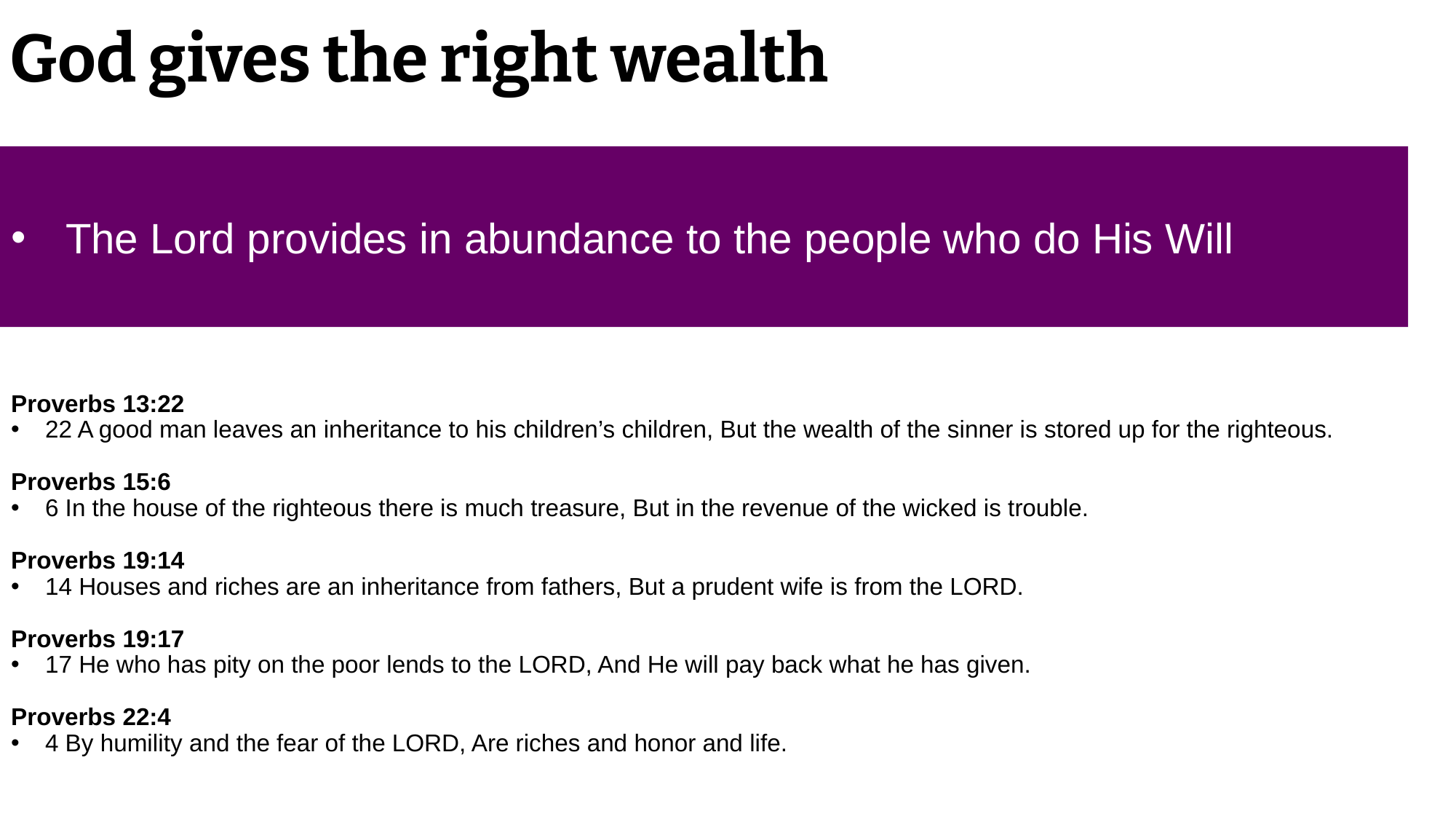

# God gives the right wealth
The Lord provides in abundance to the people who do His Will
Proverbs 13:22
22 A good man leaves an inheritance to his children’s children, But the wealth of the sinner is stored up for the righteous.

Proverbs 15:6
6 In the house of the righteous there is much treasure, But in the revenue of the wicked is trouble.

Proverbs 19:14
14 Houses and riches are an inheritance from fathers, But a prudent wife is from the LORD.

Proverbs 19:17
17 He who has pity on the poor lends to the LORD, And He will pay back what he has given.

Proverbs 22:4
4 By humility and the fear of the LORD, Are riches and honor and life.